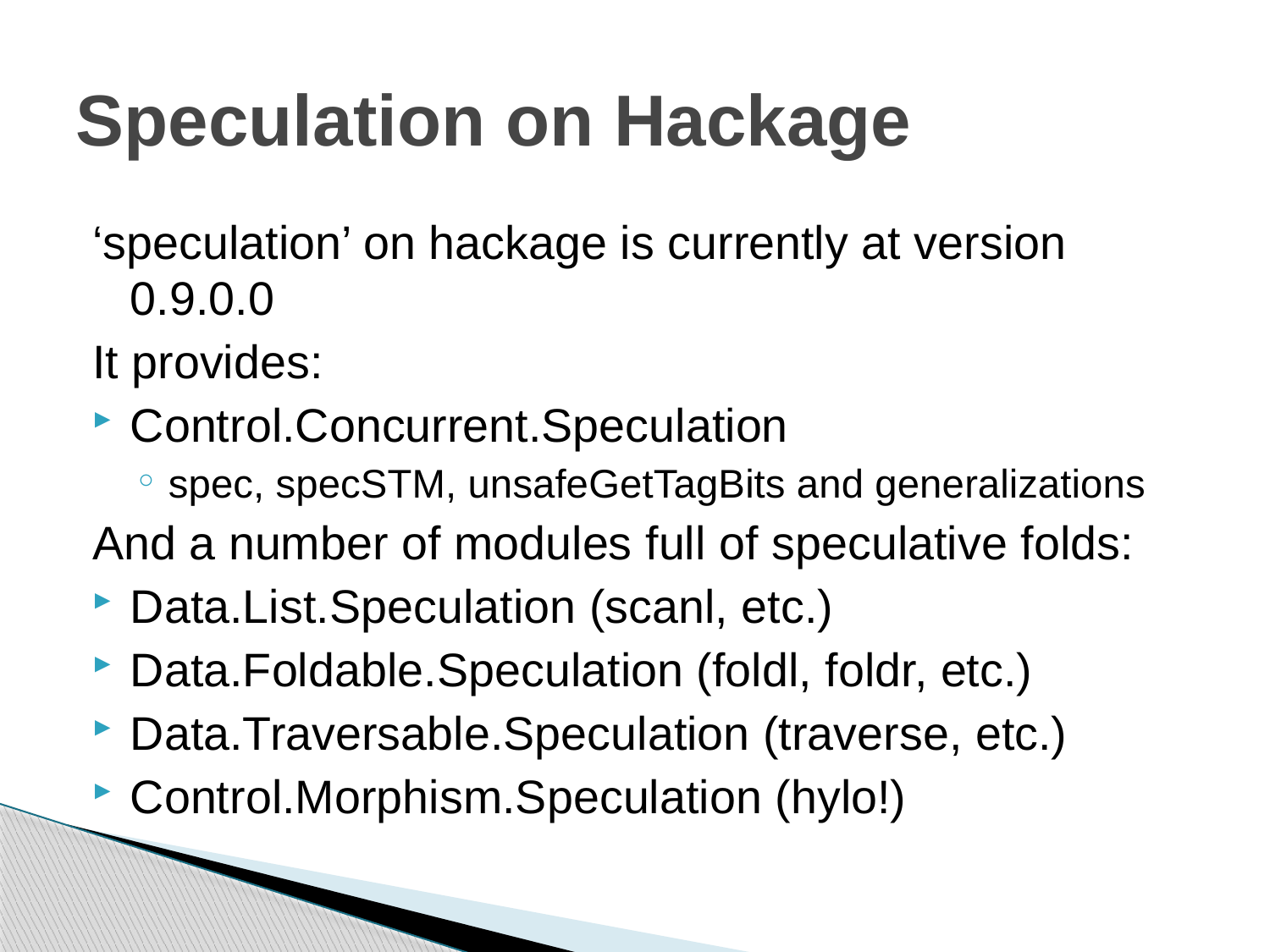

# Speculation on Hackage
‘speculation’ on hackage is currently at version 0.9.0.0
It provides:
Control.Concurrent.Speculation
spec, specSTM, unsafeGetTagBits and generalizations
And a number of modules full of speculative folds:
Data.List.Speculation (scanl, etc.)
Data.Foldable.Speculation (foldl, foldr, etc.)
Data.Traversable.Speculation (traverse, etc.)
Control.Morphism.Speculation (hylo!)